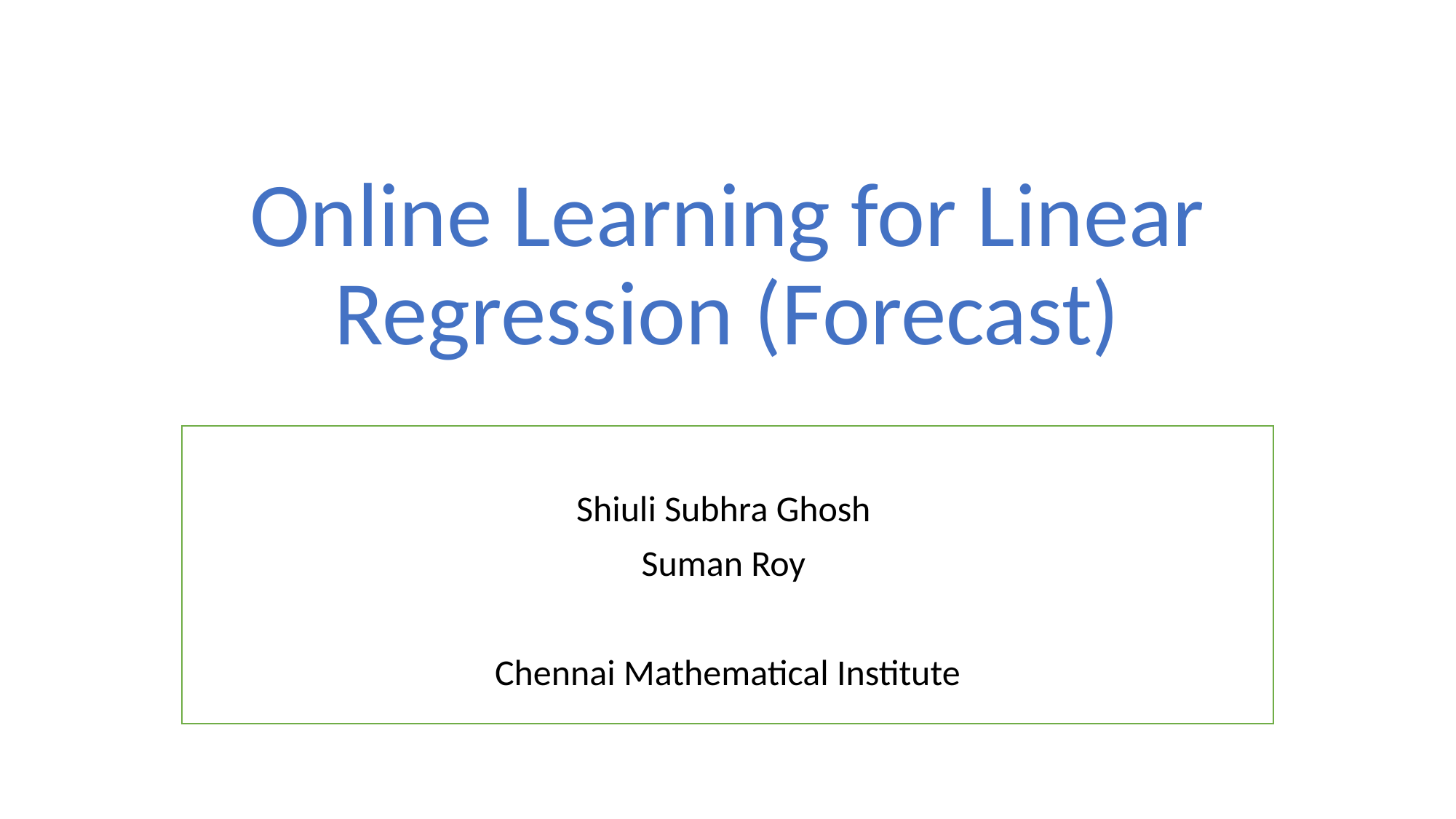

# Online Learning for Linear Regression (Forecast)

Shiuli Subhra Ghosh
Suman Roy

Chennai Mathematical Institute